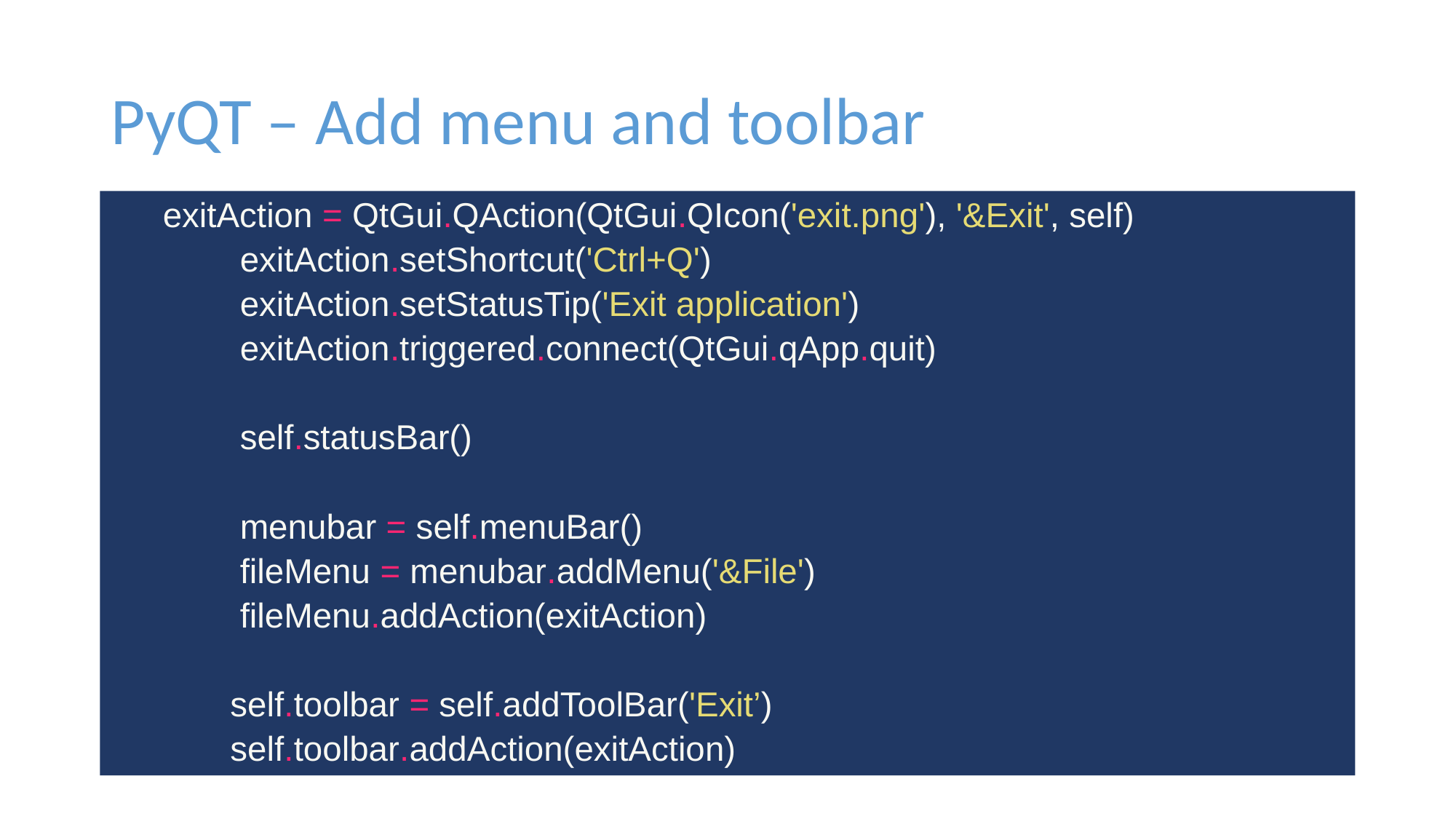

# PyQT – Add menu and toolbar
exitAction = QtGui.QAction(QtGui.QIcon('exit.png'), '&Exit', self)
        exitAction.setShortcut('Ctrl+Q')
        exitAction.setStatusTip('Exit application')
        exitAction.triggered.connect(QtGui.qApp.quit)

        self.statusBar()

        menubar = self.menuBar()
        fileMenu = menubar.addMenu('&File')
        fileMenu.addAction(exitAction)

       self.toolbar = self.addToolBar('Exit’)
       self.toolbar.addAction(exitAction)